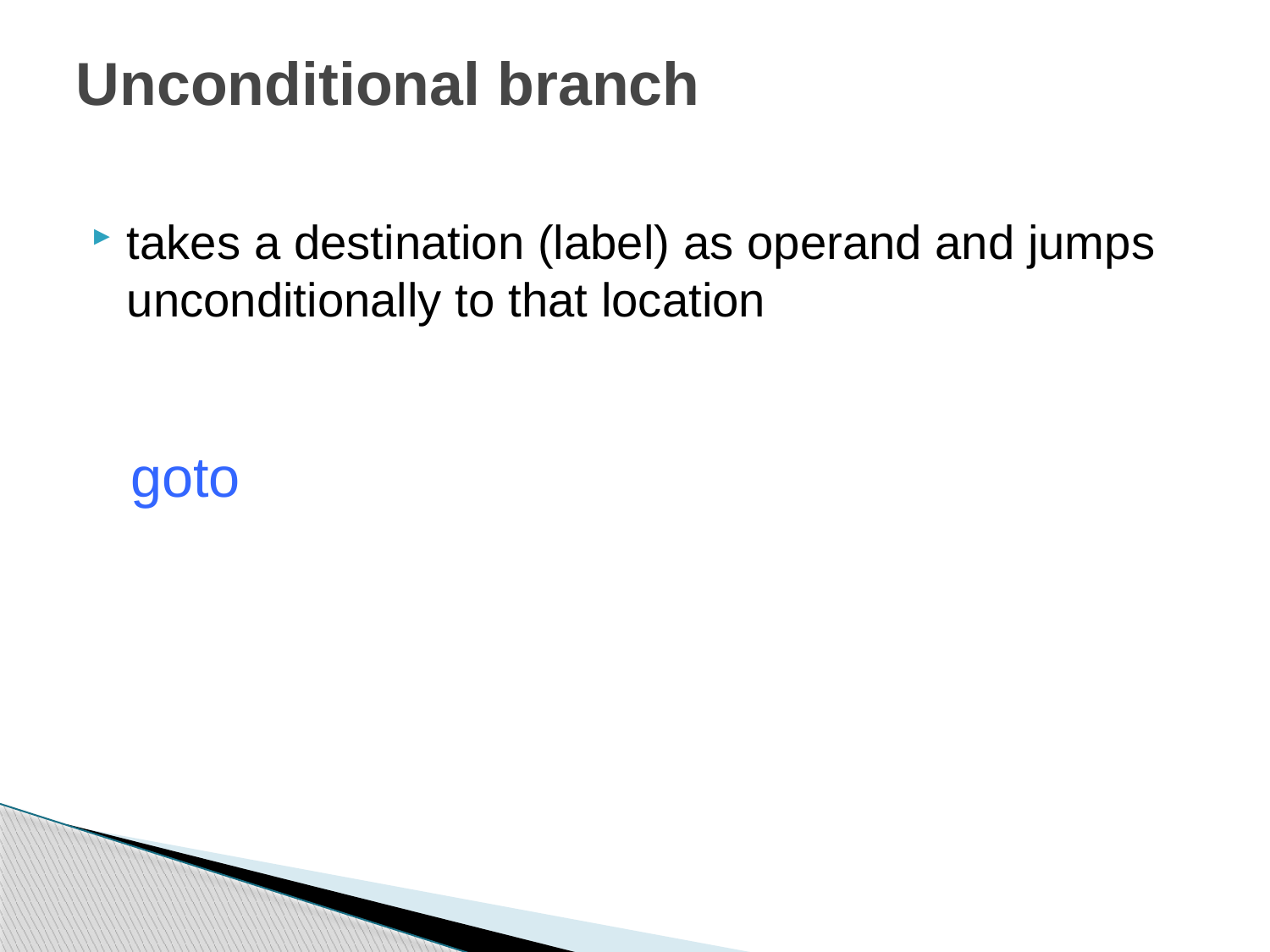

# Unconditional branch
takes a destination (label) as operand and jumps unconditionally to that location

goto